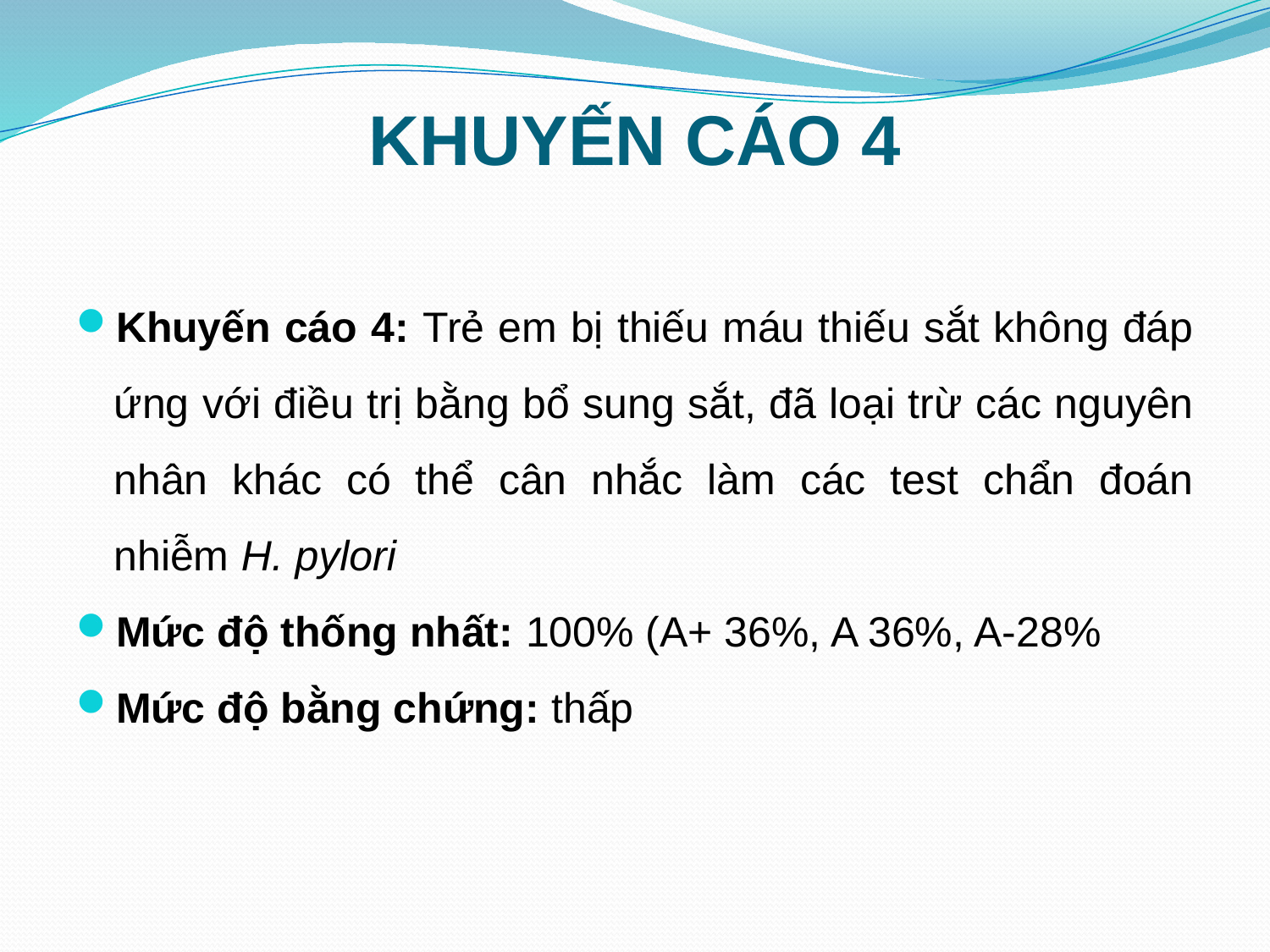

# KHUYẾN CÁO 4
Khuyến cáo 4: Trẻ em bị thiếu máu thiếu sắt không đáp ứng với điều trị bằng bổ sung sắt, đã loại trừ các nguyên nhân khác có thể cân nhắc làm các test chẩn đoán nhiễm H. pylori
Mức độ thống nhất: 100% (A+ 36%, A 36%, A-28%
Mức độ bằng chứng: thấp